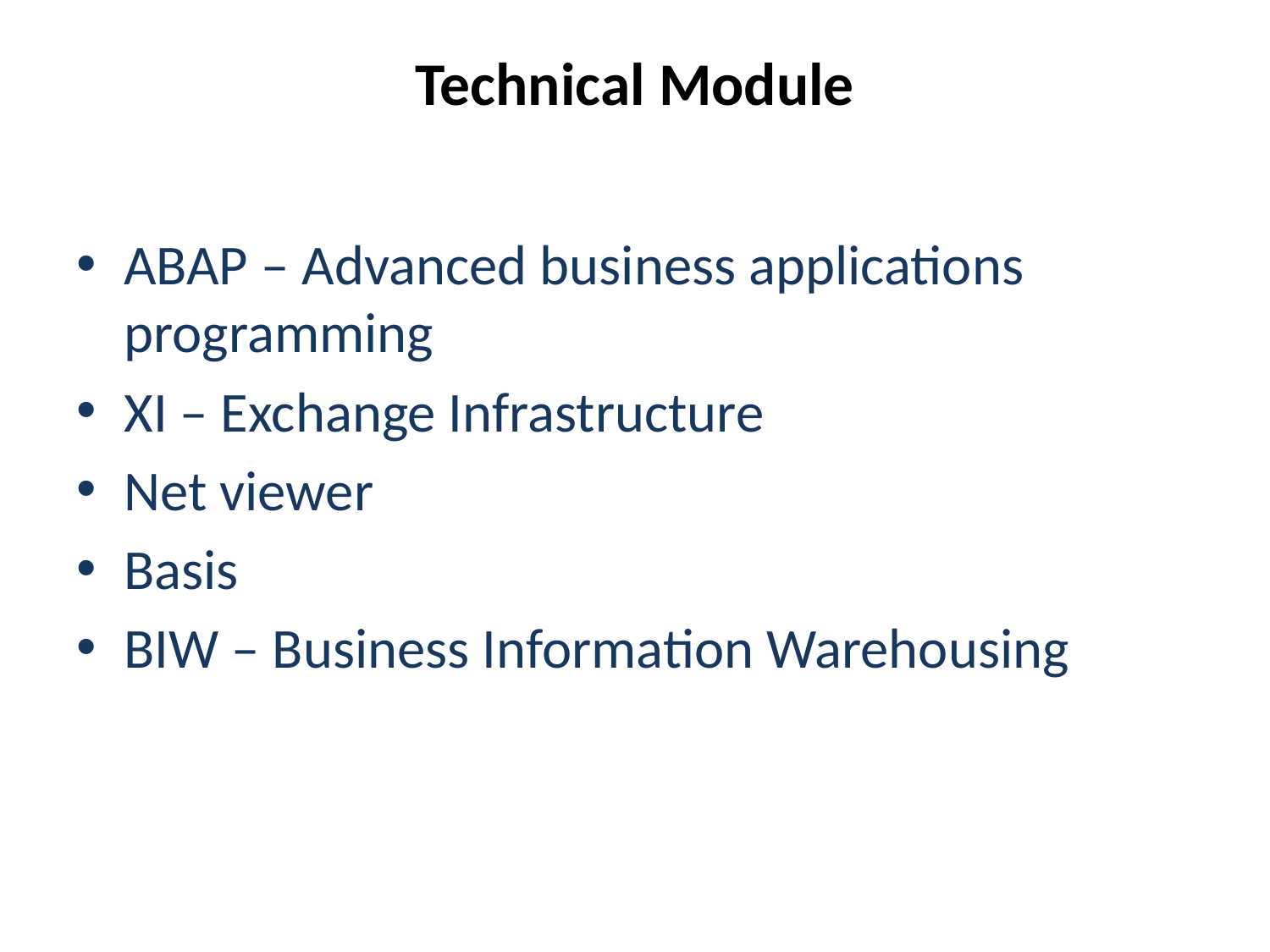

# Technical Module
ABAP – Advanced business applications programming
XI – Exchange Infrastructure
Net viewer
Basis
BIW – Business Information Warehousing